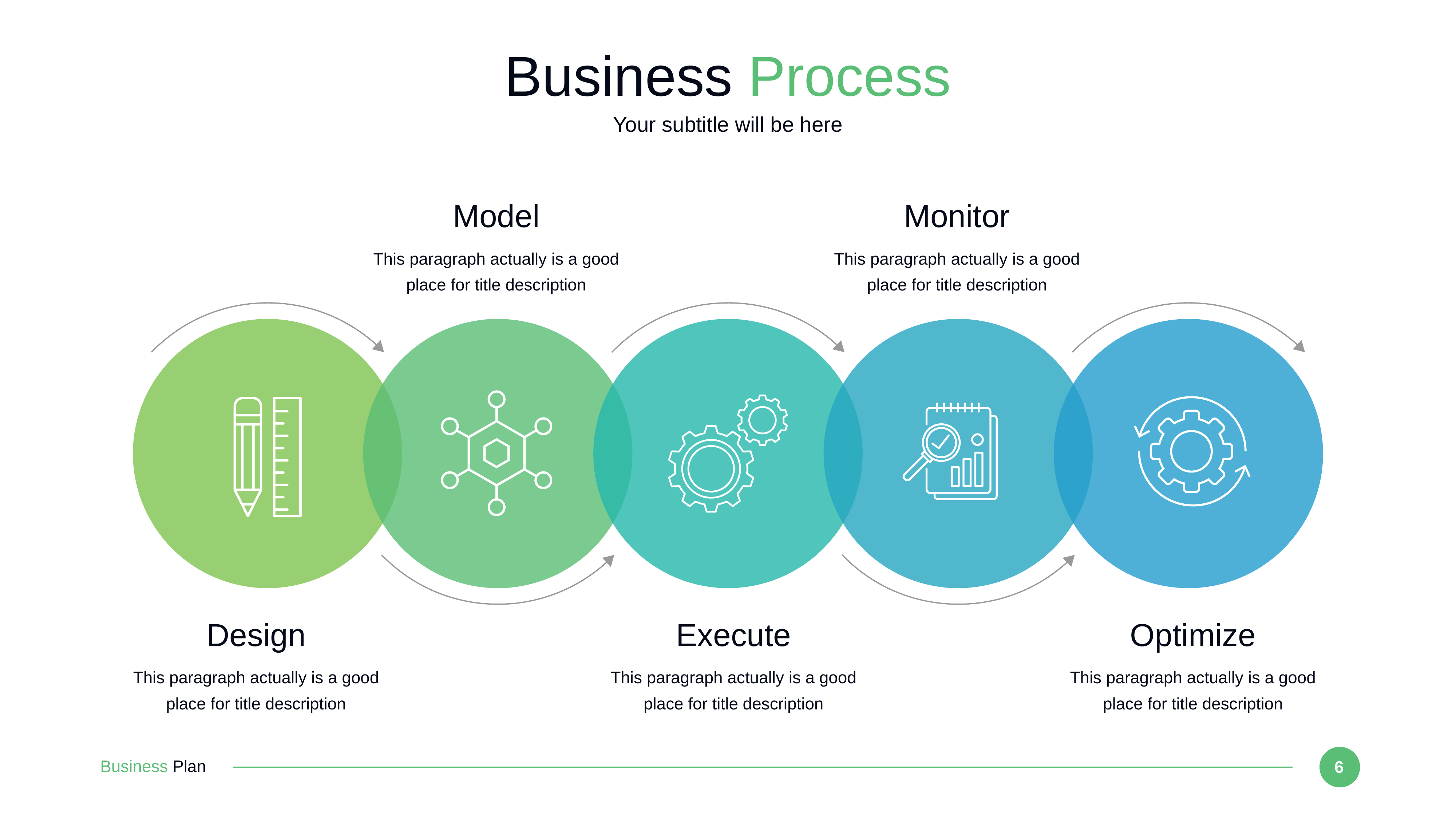

# Business Process
Your subtitle will be here
Model
Monitor
This paragraph actually is a good place for title description
This paragraph actually is a good place for title description

Design
Execute
Optimize
This paragraph actually is a good place for title description
This paragraph actually is a good place for title description
This paragraph actually is a good place for title description